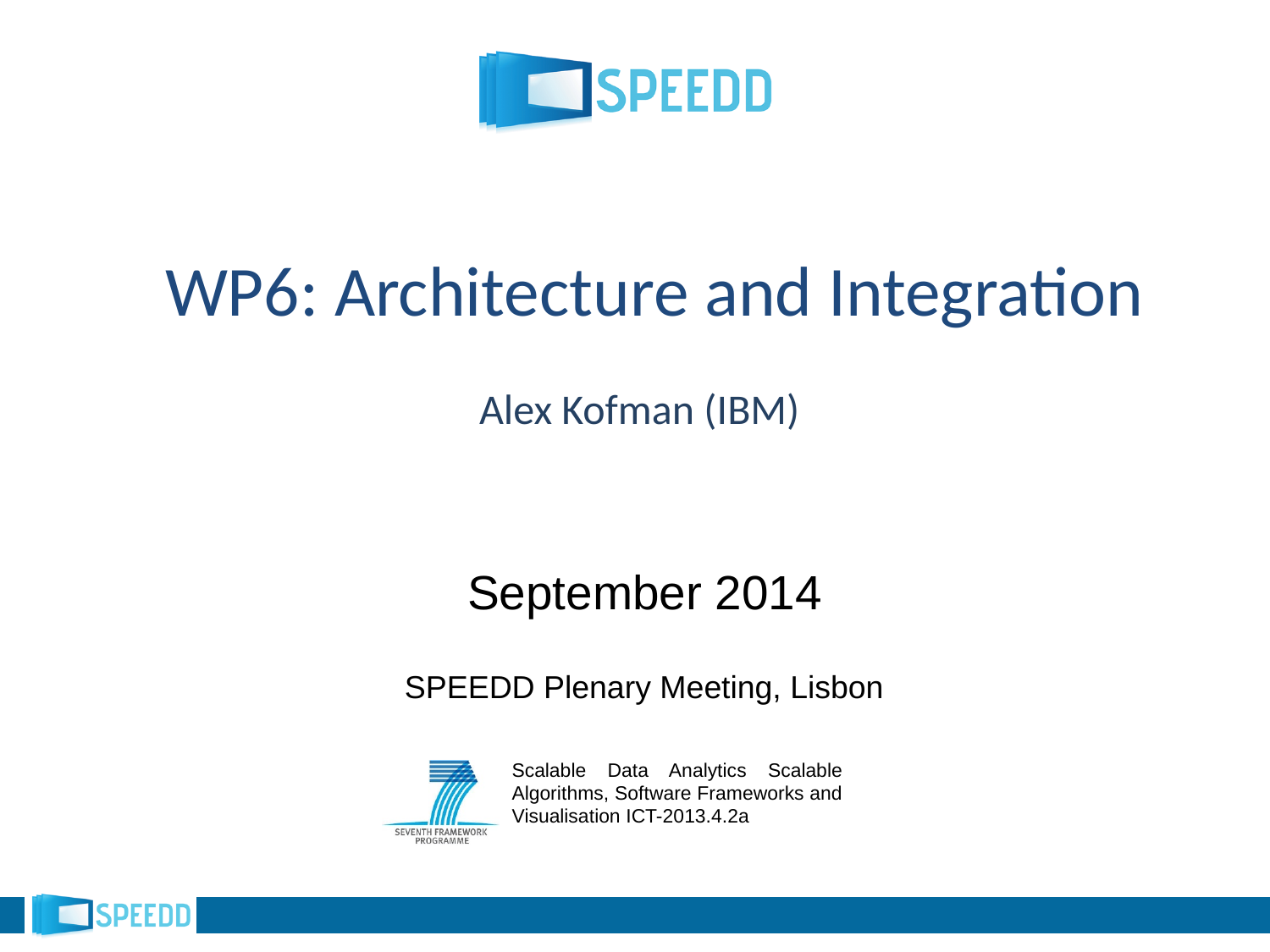

WP6: Architecture and Integration
Alex Kofman (IBM)